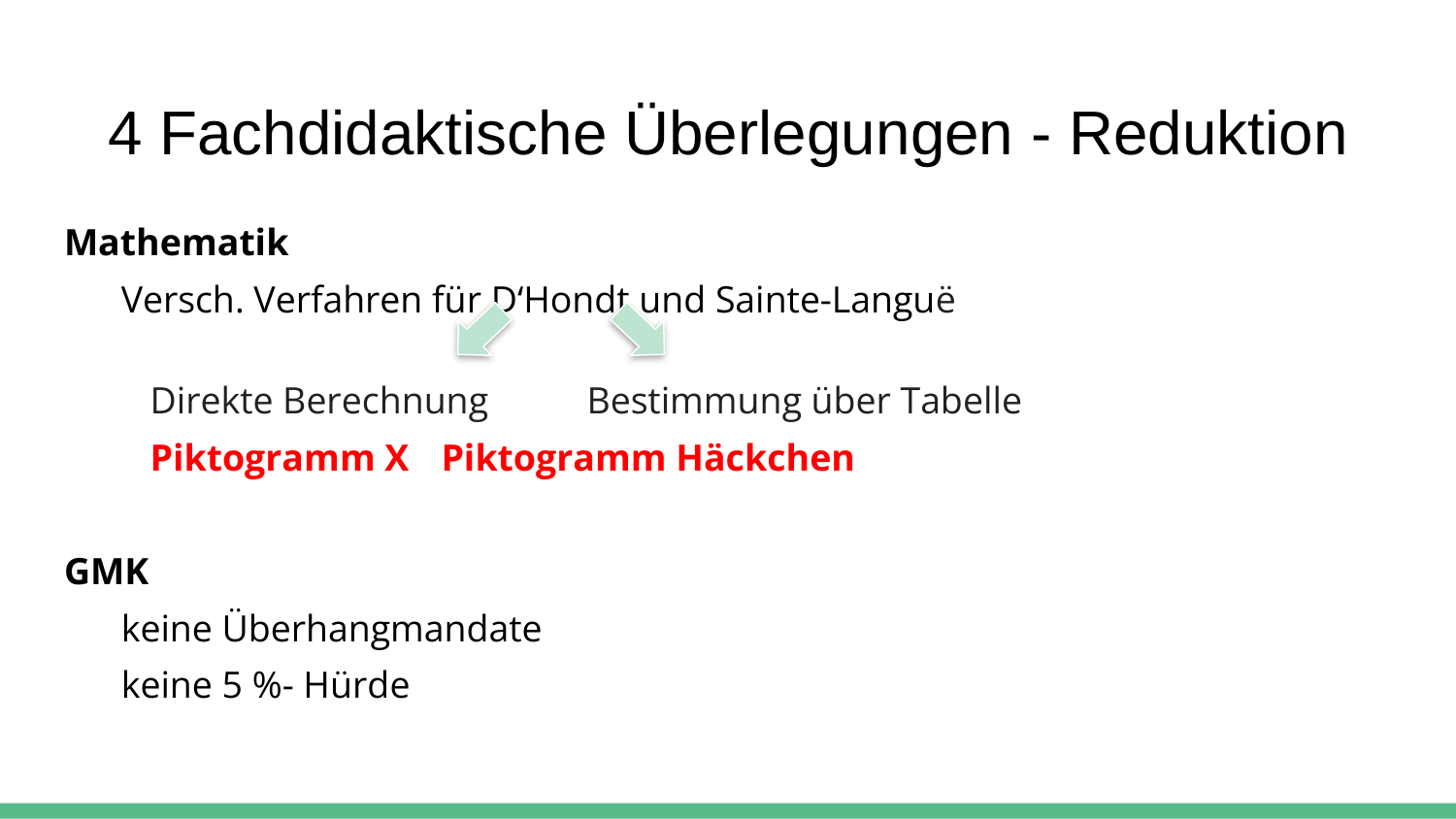

# 4 Fachdidaktische Überlegungen - Reduktion
Mathematik
Versch. Verfahren für D‘Hondt und Sainte-Languë

Direkte Berechnung	Bestimmung über Tabelle
Piktogramm X	Piktogramm Häckchen

GMK
keine Überhangmandate
keine 5 %- Hürde